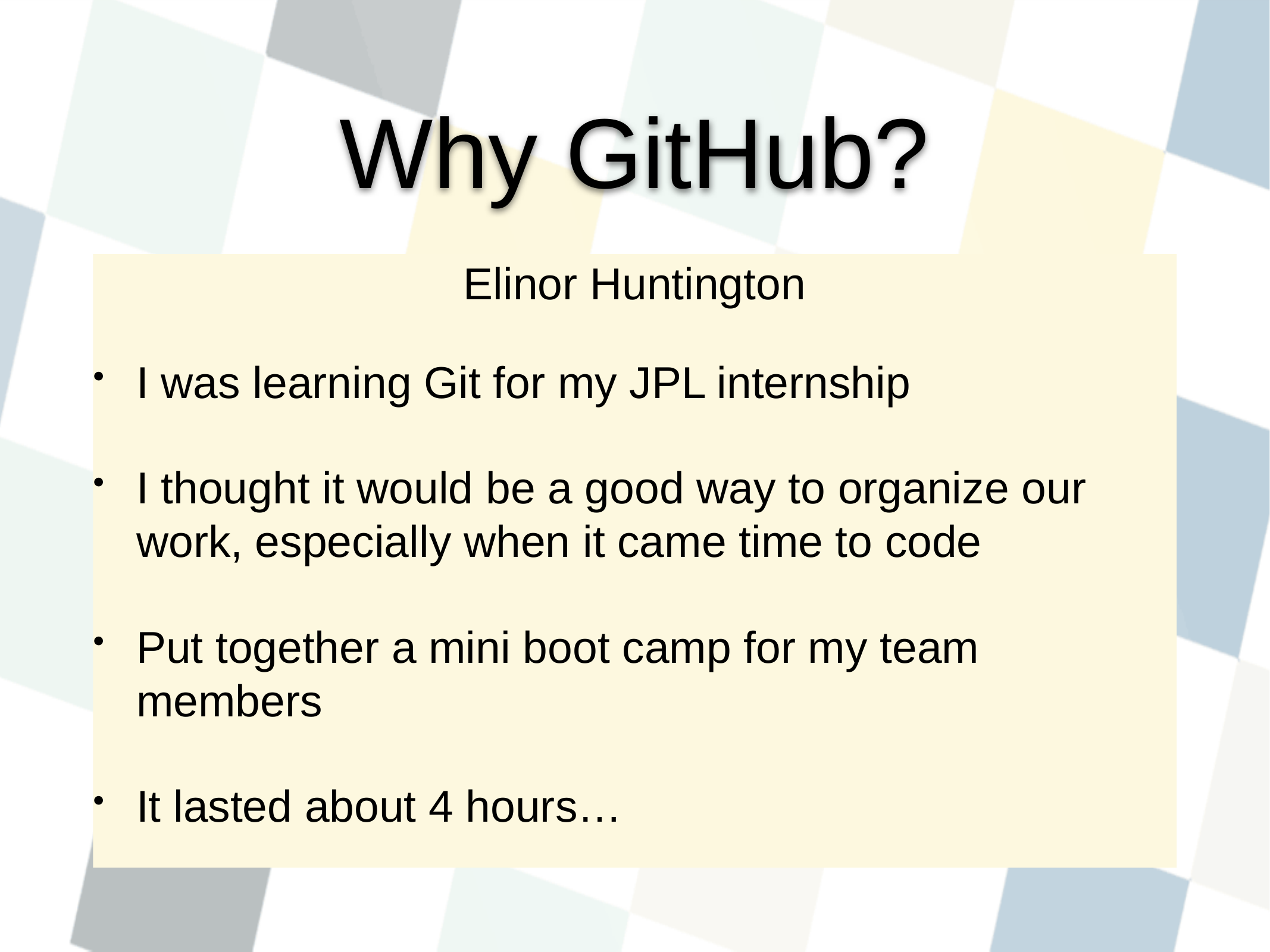

# Why GitHub?
Elinor Huntington
I was learning Git for my JPL internship
I thought it would be a good way to organize our work, especially when it came time to code
Put together a mini boot camp for my team members
It lasted about 4 hours…